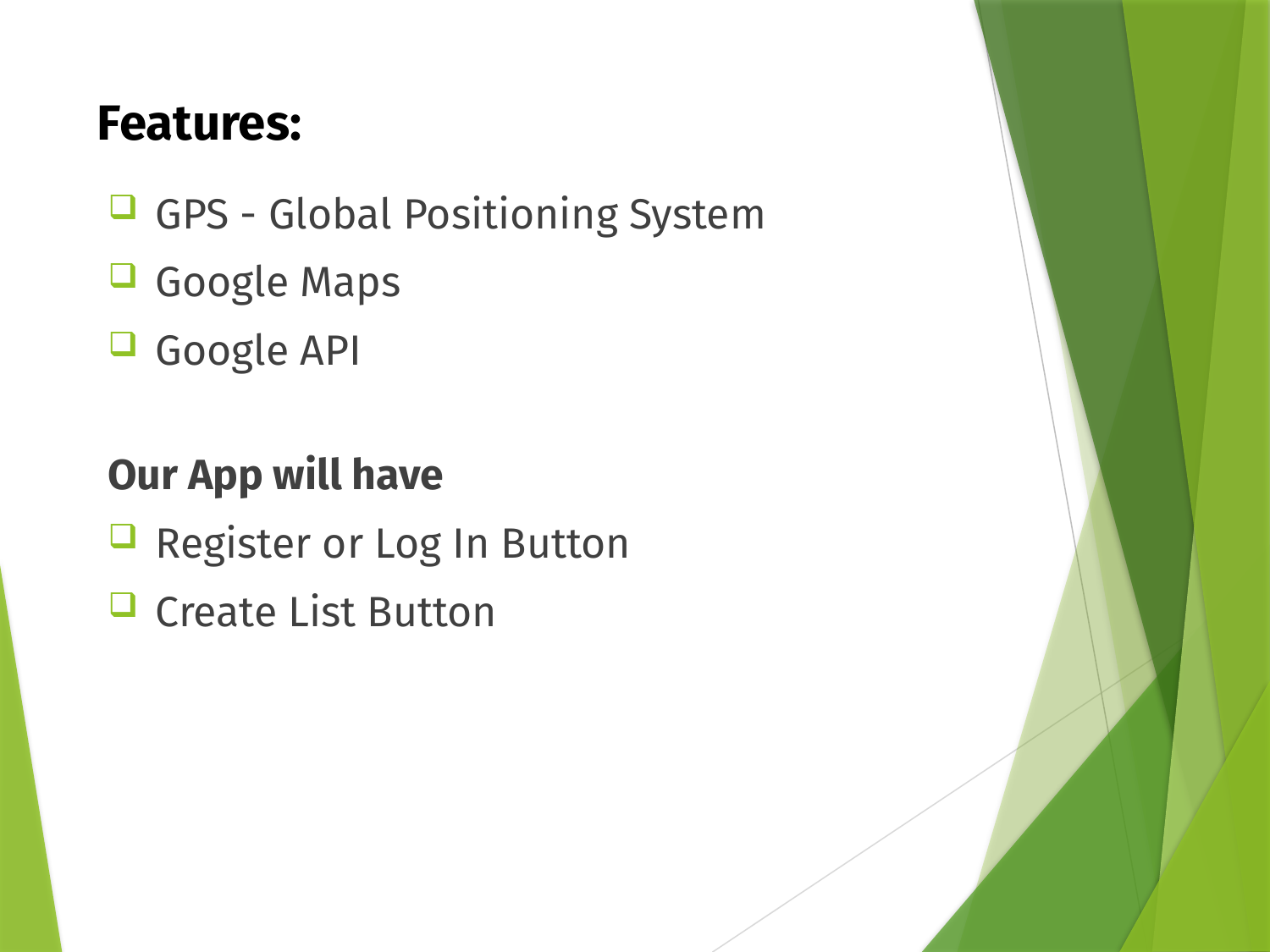

# Features:
GPS - Global Positioning System
Google Maps
Google API

Our App will have
Register or Log In Button
Create List Button